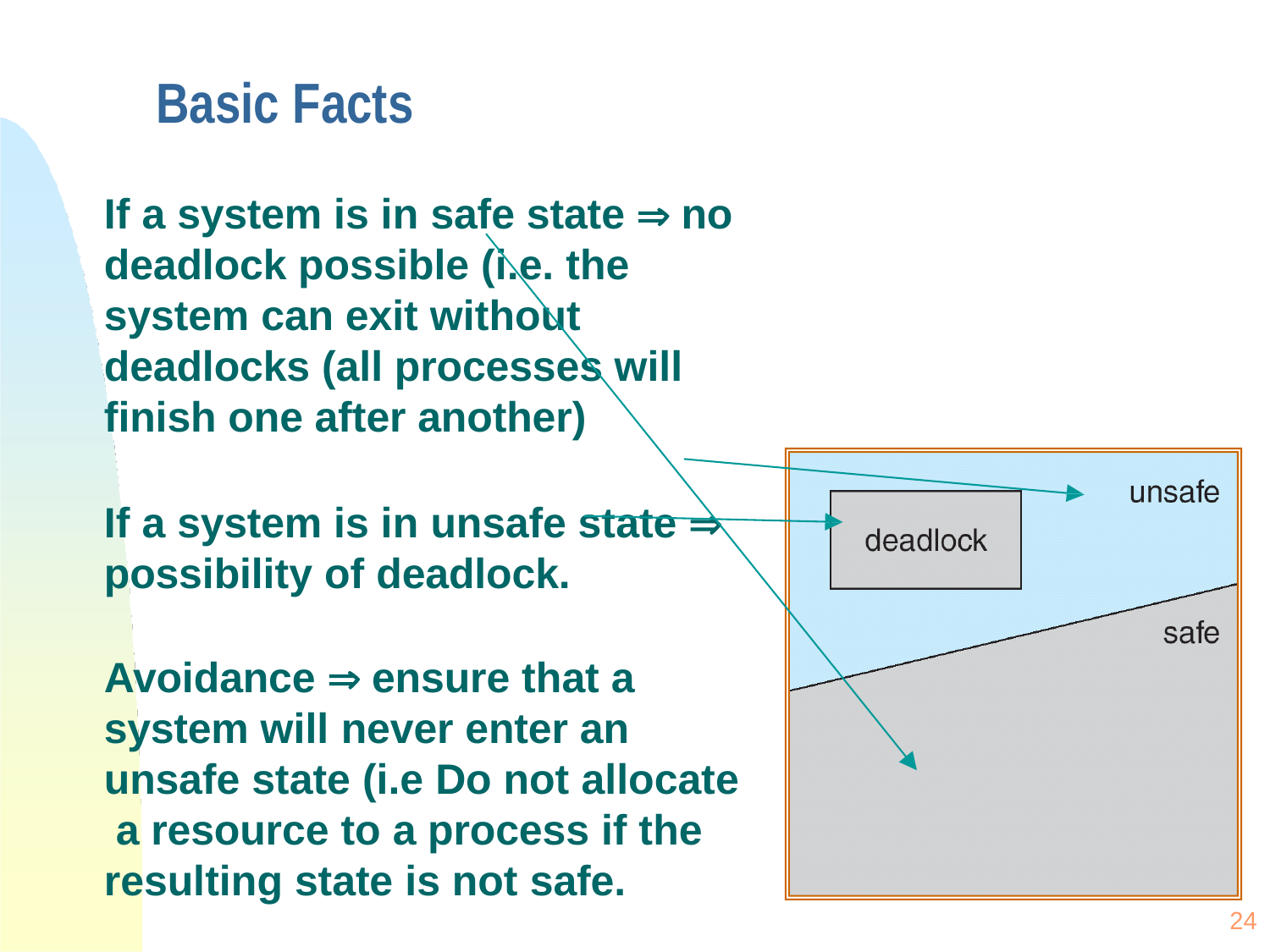

# Basic Facts
If a system is in safe state ⇒ no  deadlock possible (i.e. the  system can exit without  deadlocks (all processes will finish one after another)

If a system is in unsafe state ⇒
possibility of deadlock.

Avoidance ⇒ ensure that a  system will never enter an  unsafe state (i.e Do not allocate  a resource to a process if the  resulting state is not safe.

24